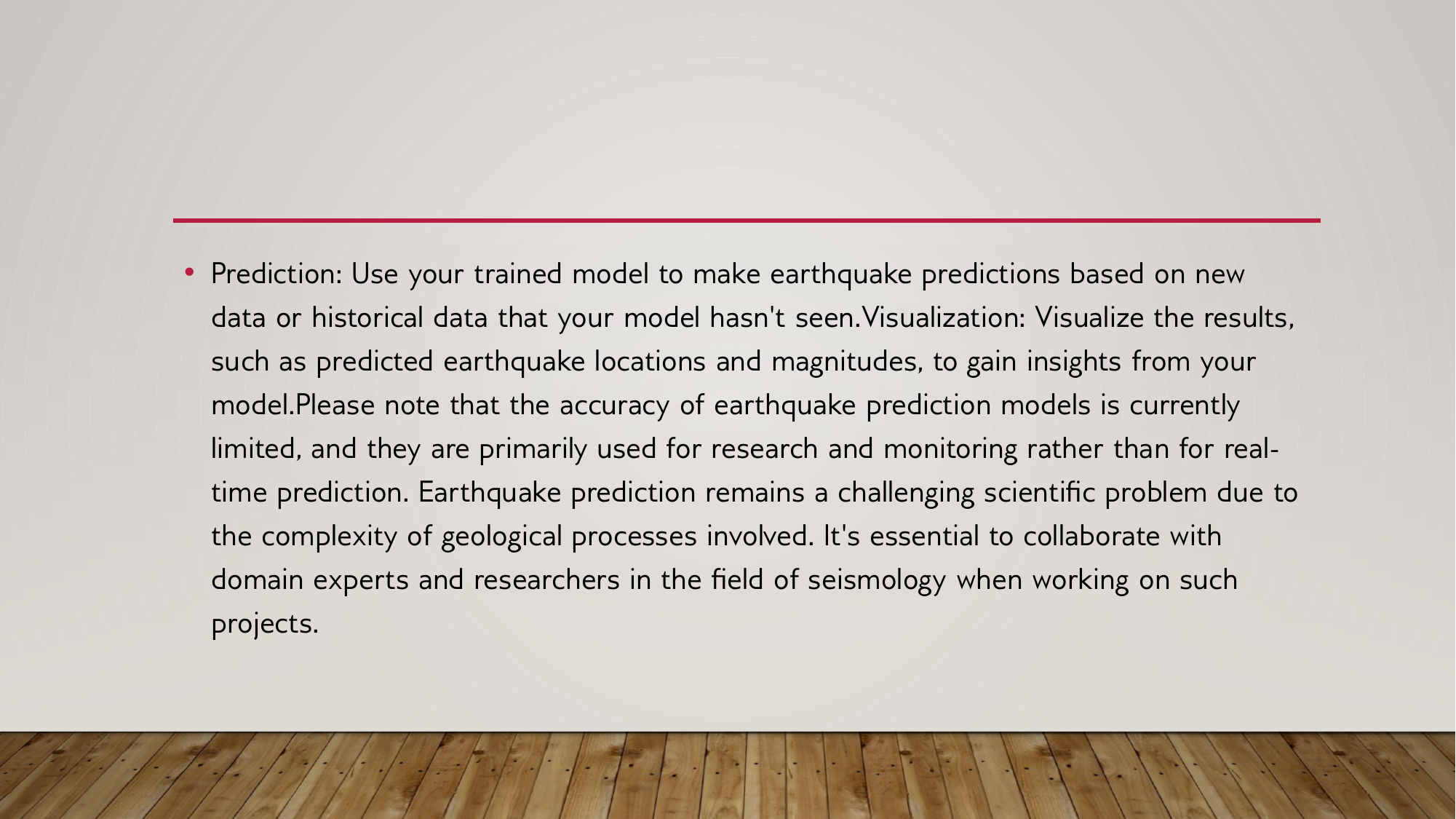

#
Prediction: Use your trained model to make earthquake predictions based on new data or historical data that your model hasn't seen.Visualization: Visualize the results, such as predicted earthquake locations and magnitudes, to gain insights from your model.Please note that the accuracy of earthquake prediction models is currently limited, and they are primarily used for research and monitoring rather than for real-time prediction. Earthquake prediction remains a challenging scientific problem due to the complexity of geological processes involved. It's essential to collaborate with domain experts and researchers in the field of seismology when working on such projects.